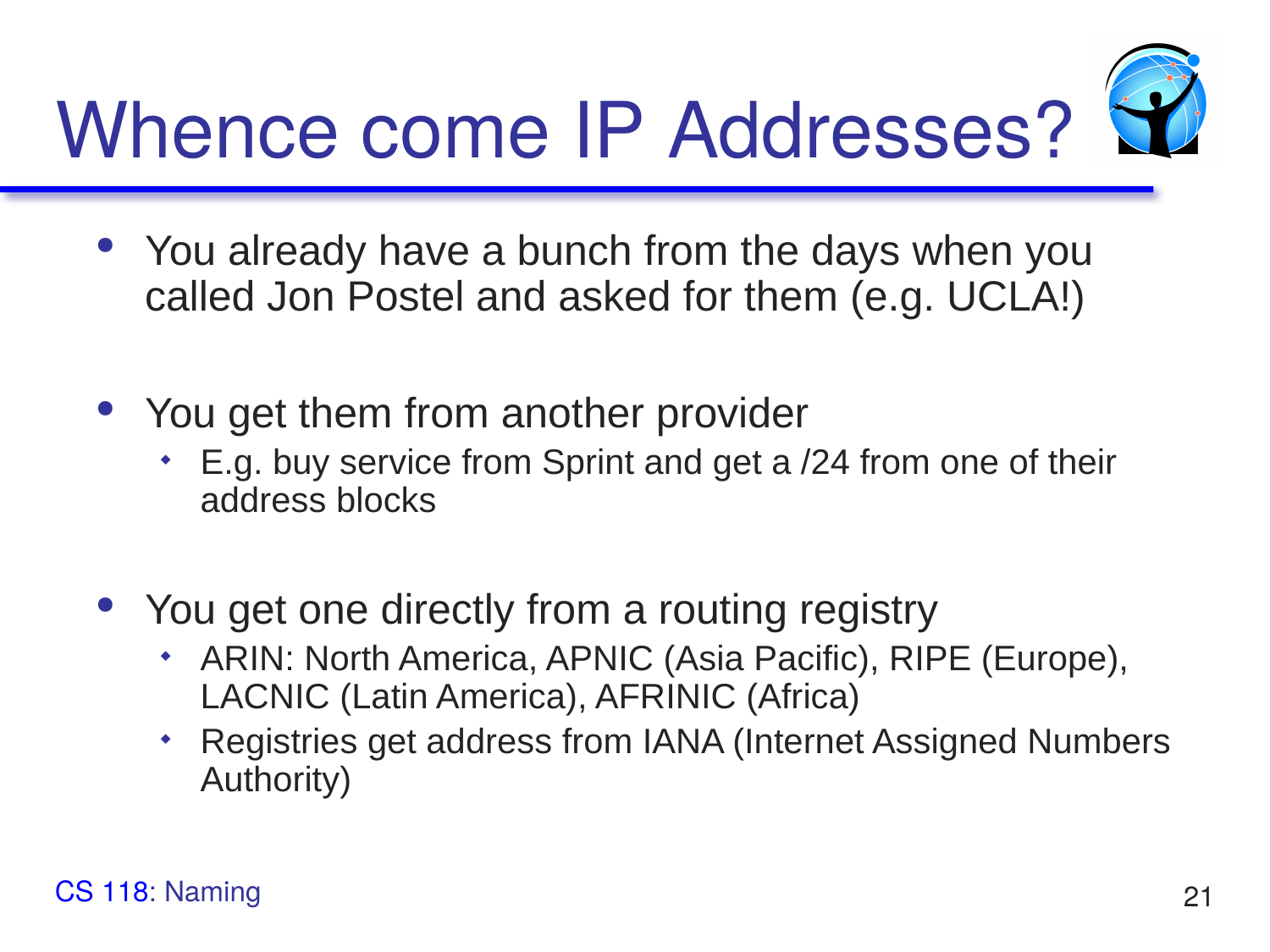

# Whence come IP Addresses?
You already have a bunch from the days when you called Jon Postel and asked for them (e.g. UCLA!)

You get them from another provider
E.g. buy service from Sprint and get a /24 from one of their address blocks

You get one directly from a routing registry
ARIN: North America, APNIC (Asia Pacific), RIPE (Europe), LACNIC (Latin America), AFRINIC (Africa)
Registries get address from IANA (Internet Assigned Numbers Authority)
CS 118: Naming
21